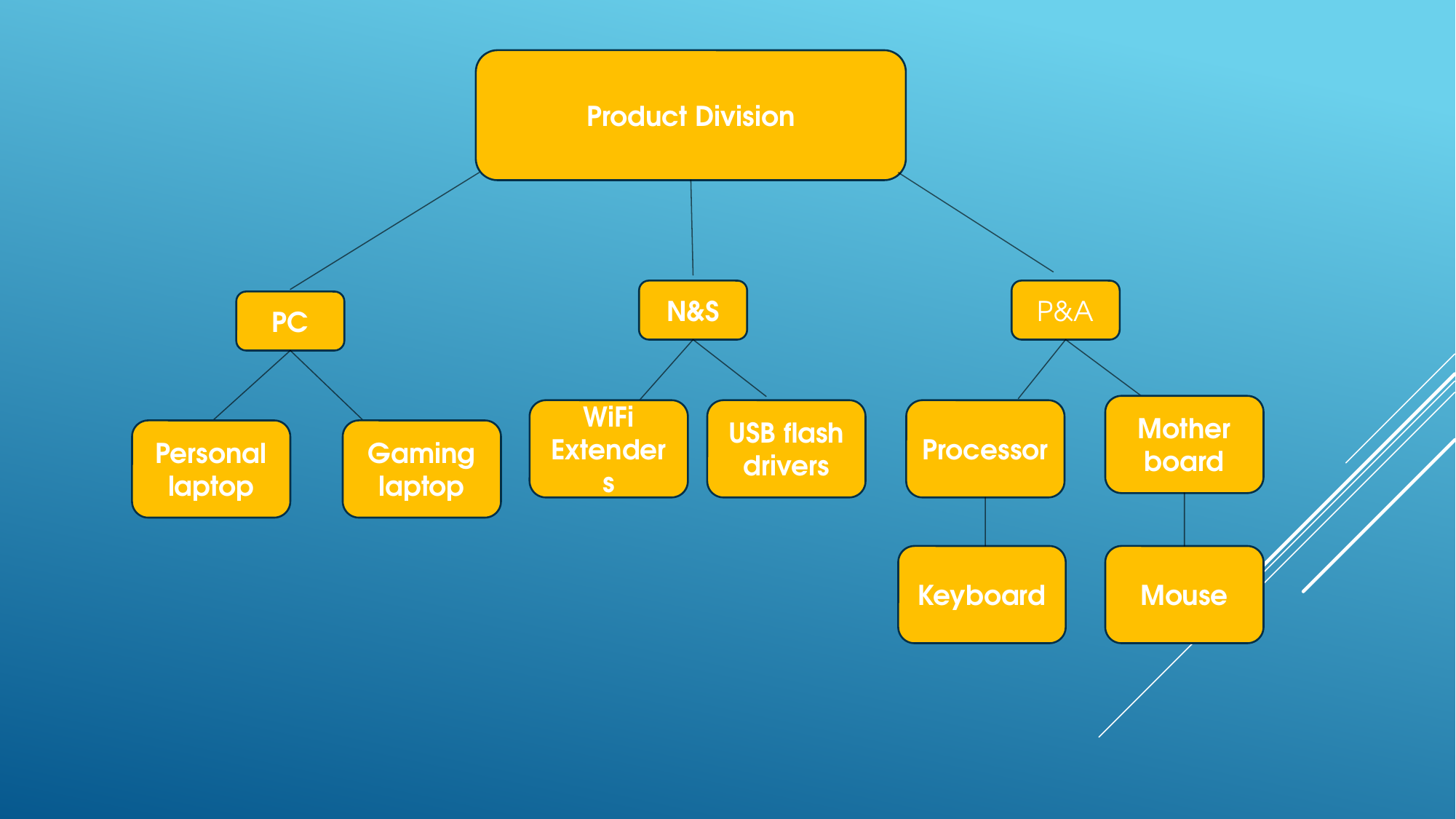

Product Division
N&S
P&A
PC
Mother board
WiFi Extenders
USB flash drivers
Processor
Personal laptop
Gaming laptop
Keyboard
Mouse